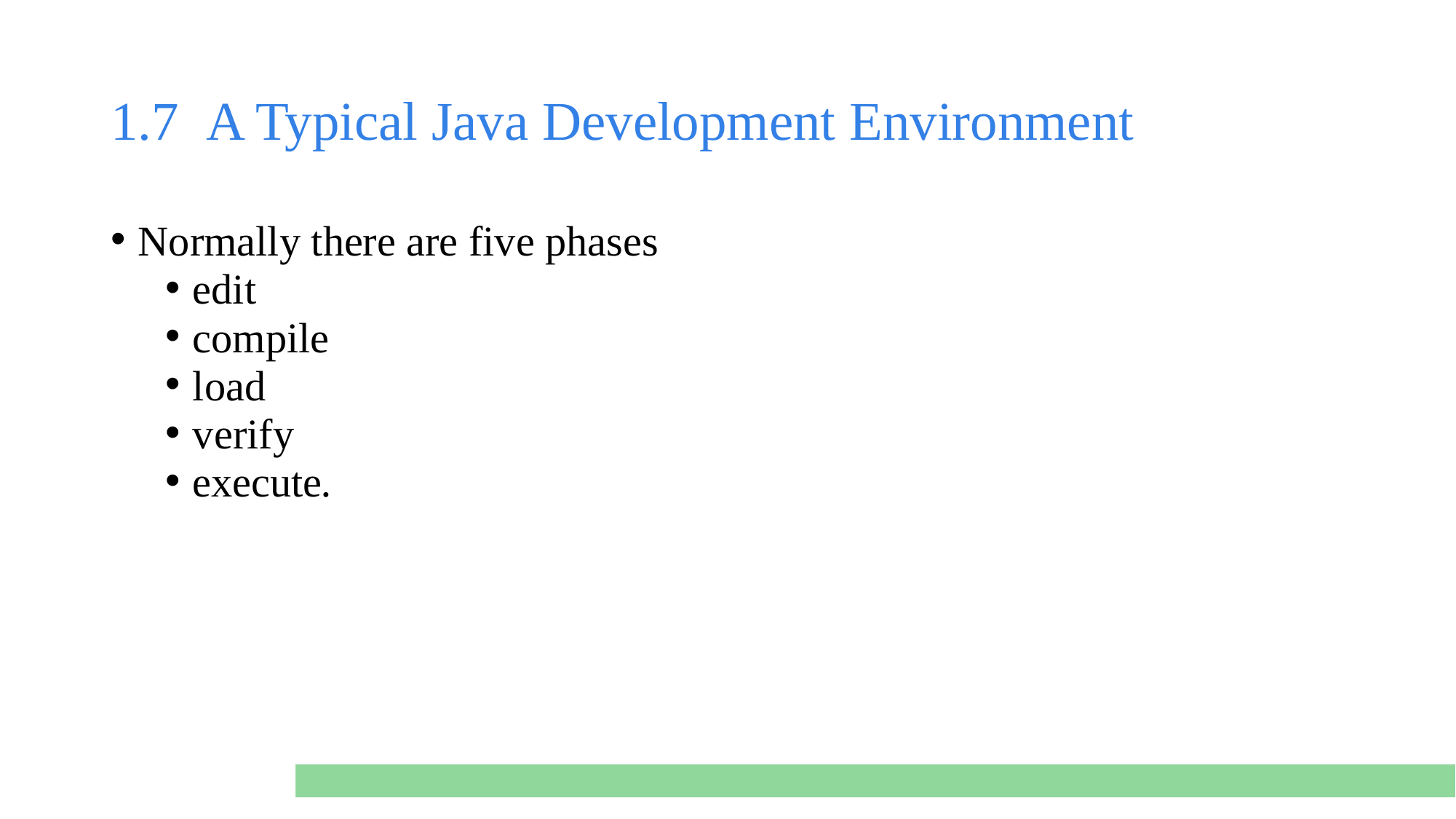

# 1.7  A Typical Java Development Environment
Normally there are five phases
edit
compile
load
verify
execute.